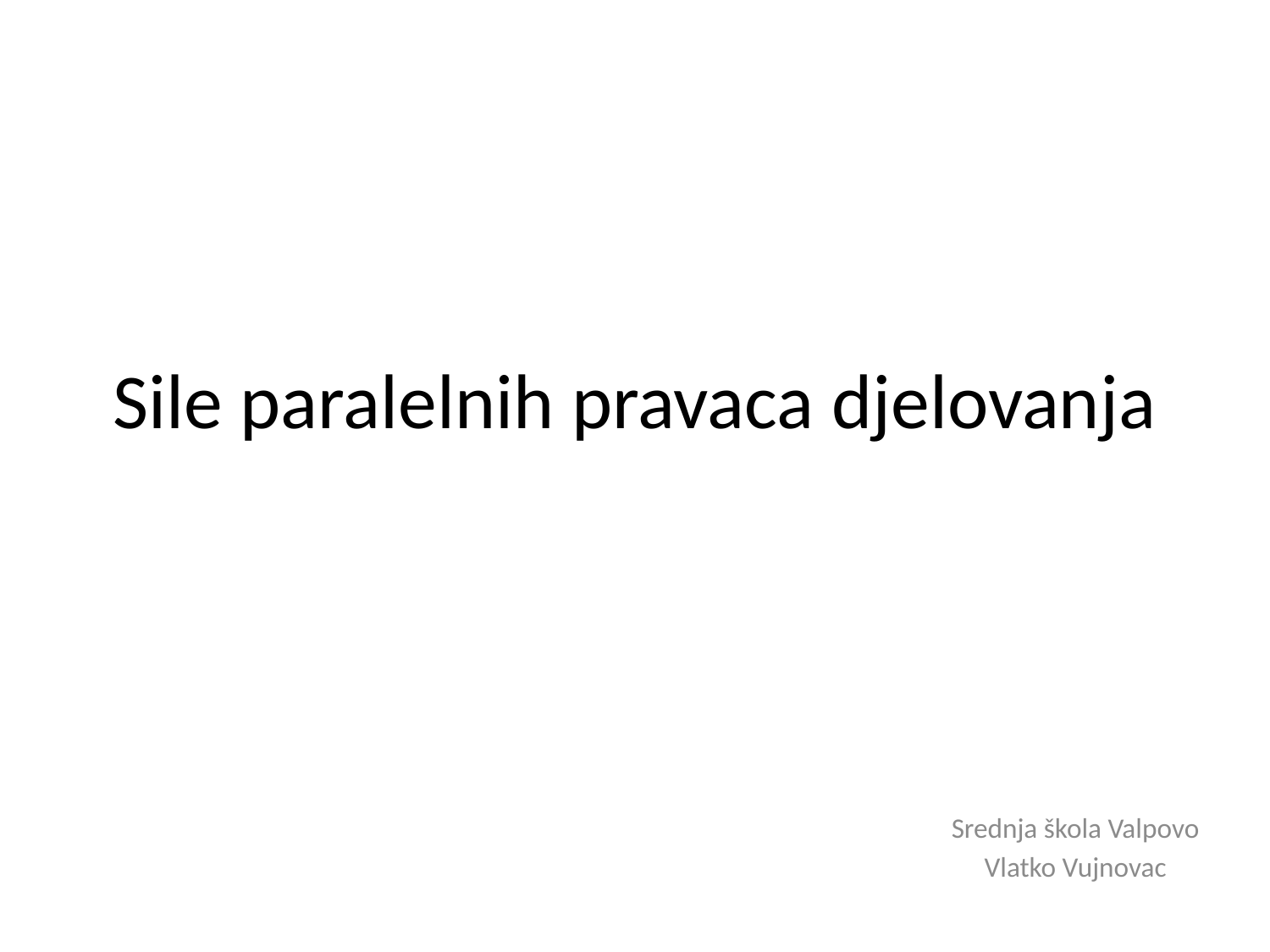

# Sile paralelnih pravaca djelovanja
Srednja škola Valpovo
Vlatko Vujnovac